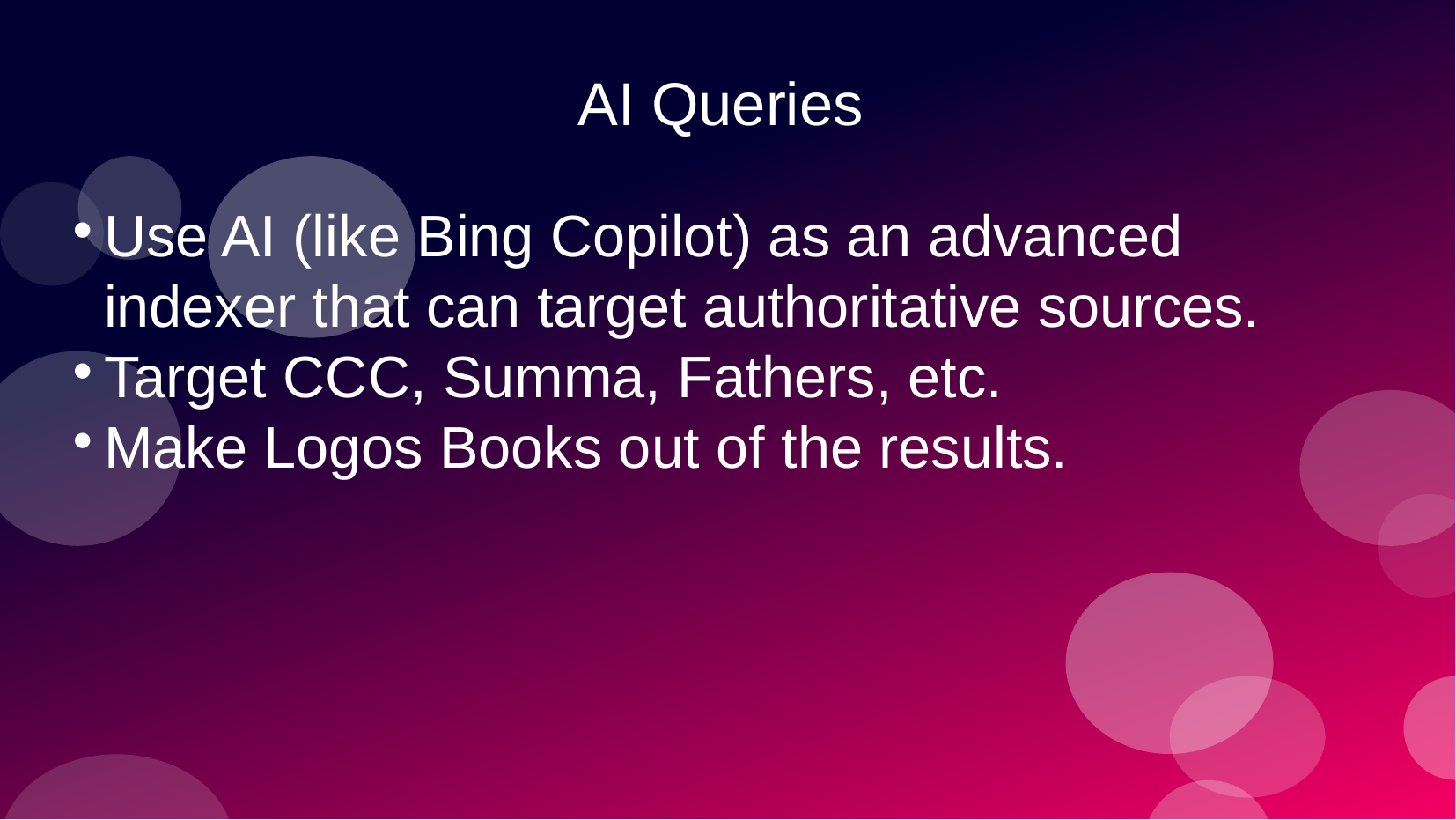

# AI Queries
Use AI (like Bing Copilot) as an advanced indexer that can target authoritative sources.
Target CCC, Summa, Fathers, etc.
Make Logos Books out of the results.